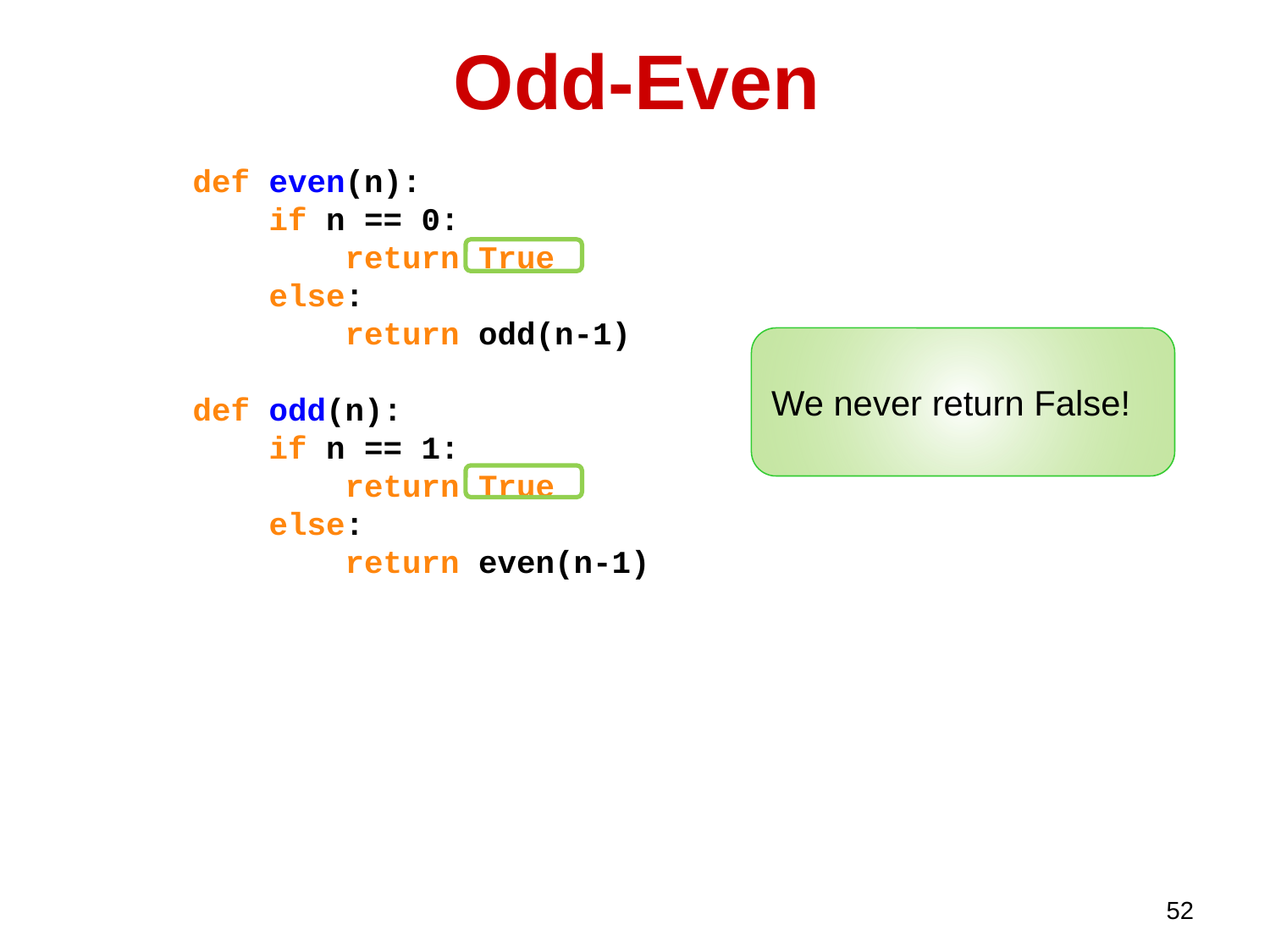

Odd-Even
def even(n):
    if n == 0:
        return True
    else:
        return odd(n-1)

def odd(n):
    if n == 1:
        return True
    else:
        return even(n-1)

We never return False!

52